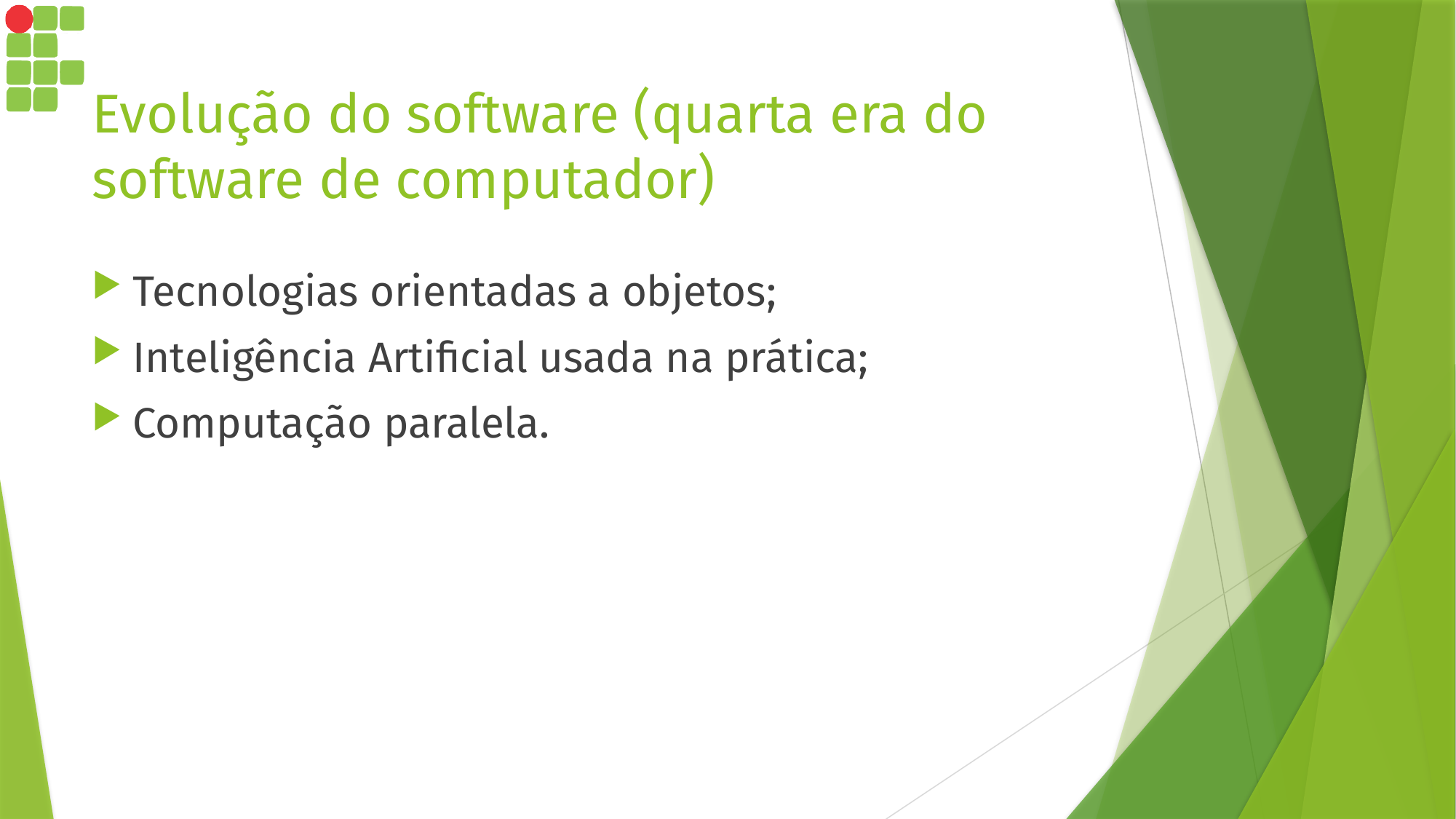

# Evolução do software (quarta era do software de computador)
Tecnologias orientadas a objetos;
Inteligência Artificial usada na prática;
Computação paralela.